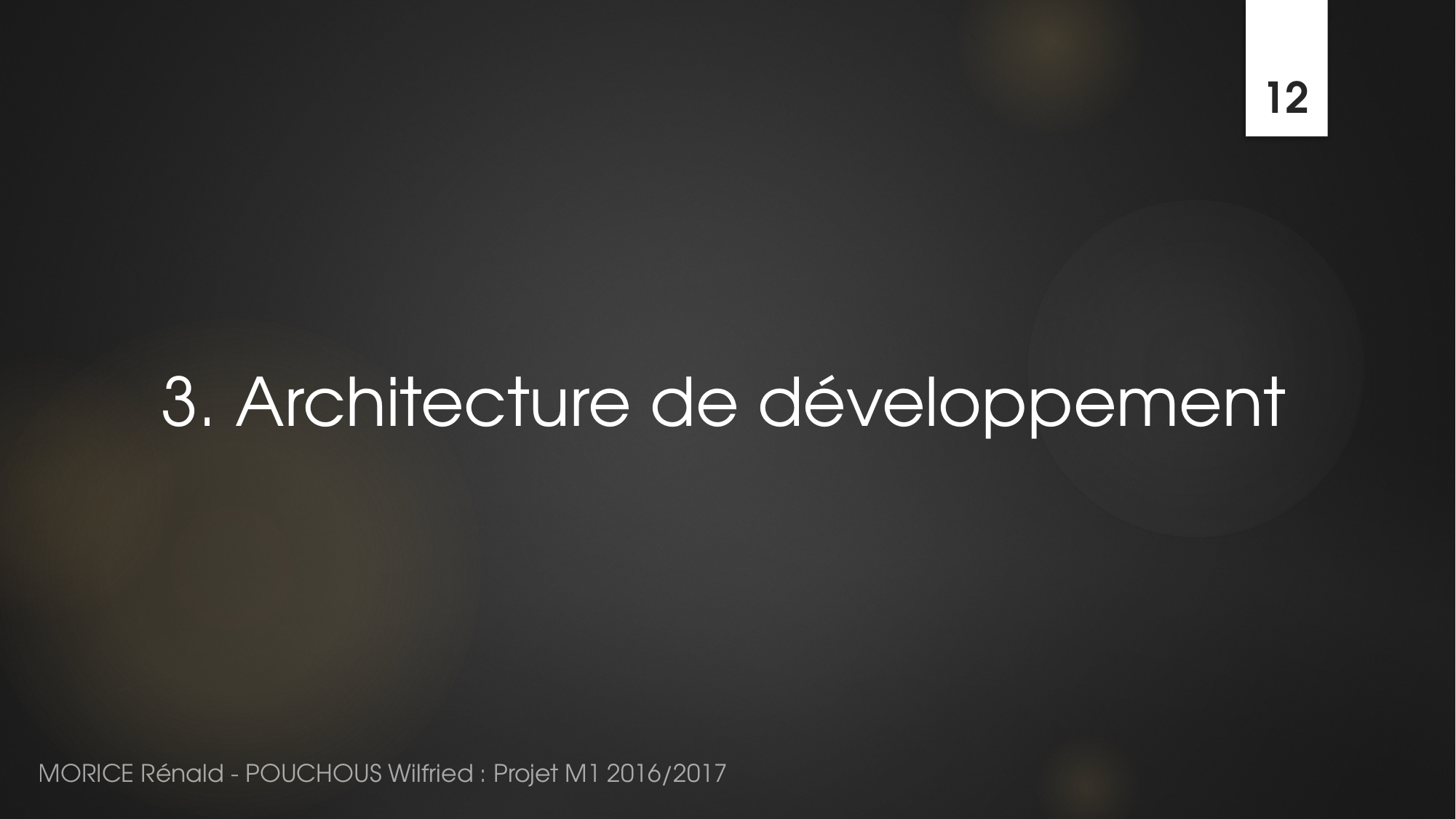

12
# 3. Architecture de développement
MORICE Rénald - POUCHOUS Wilfried : Projet M1 2016/2017